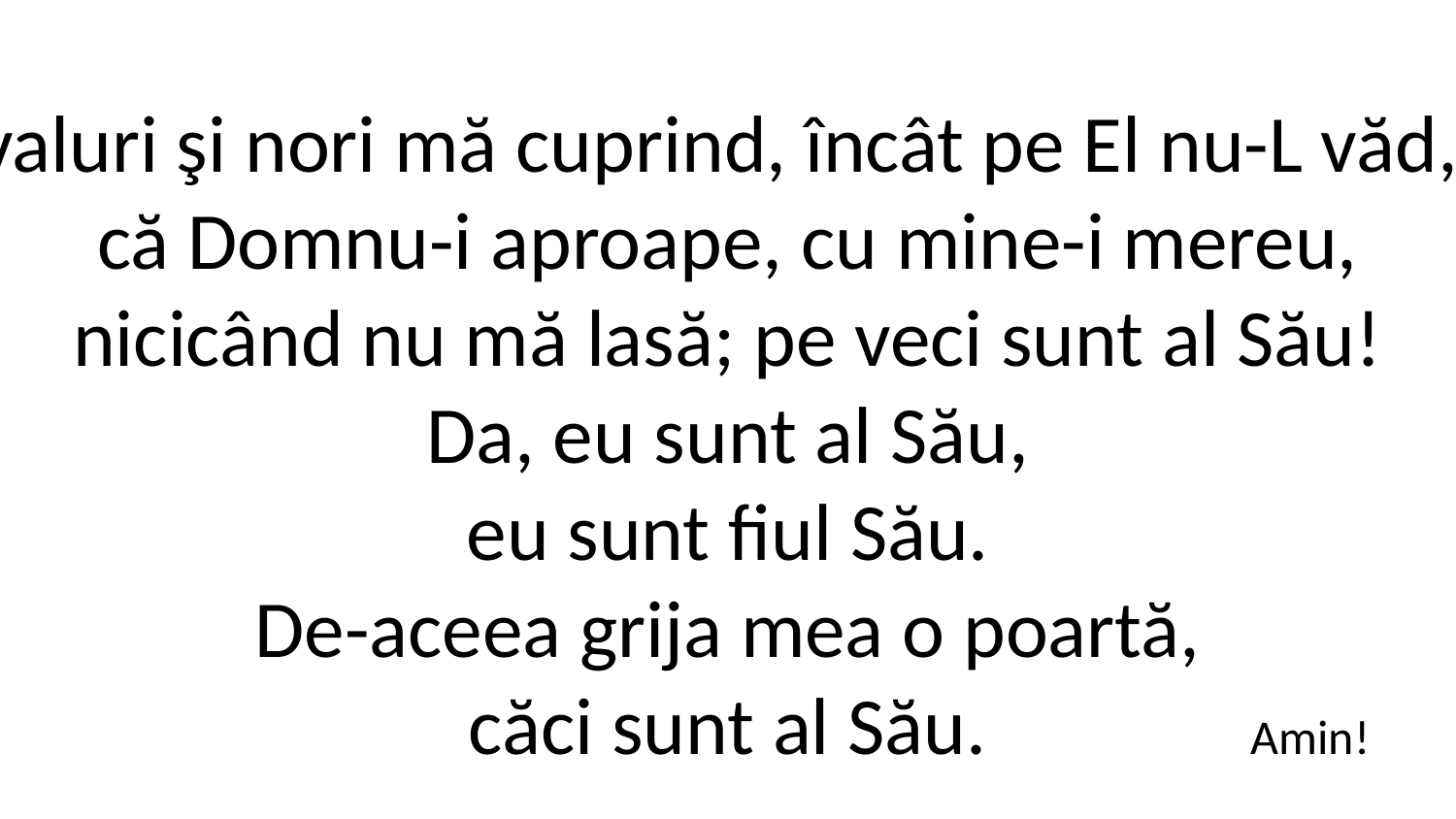

3. Adesea, când valuri şi nori mă cuprind, încât pe El nu-L văd, mă bucur deplin
că Domnu-i aproape, cu mine-i mereu,
nicicând nu mă lasă; pe veci sunt al Său!
Da, eu sunt al Său,
eu sunt fiul Său.
De-aceea grija mea o poartă,
căci sunt al Său.

Amin!